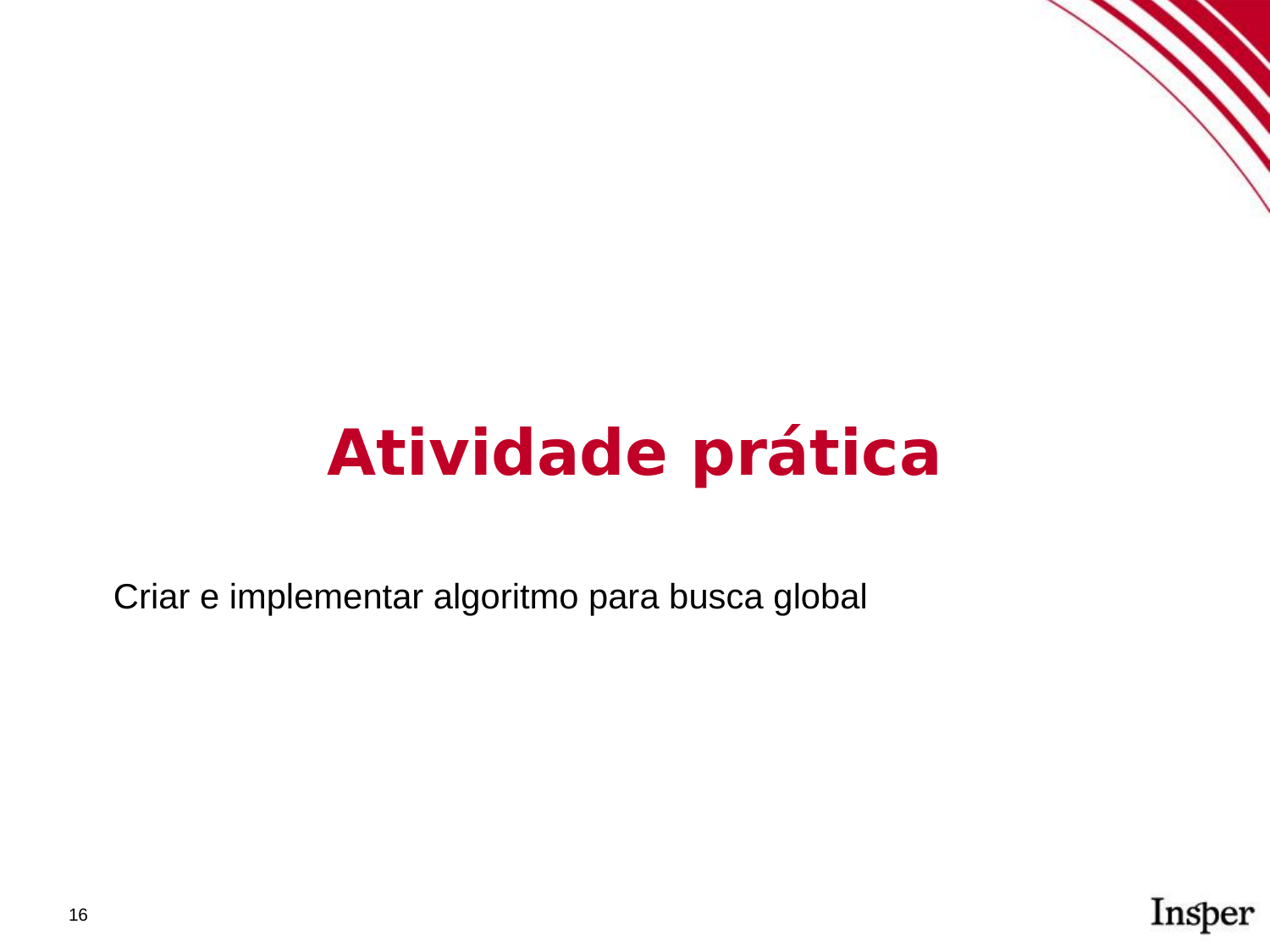

Atividade prática
Criar e implementar algoritmo para busca global
16